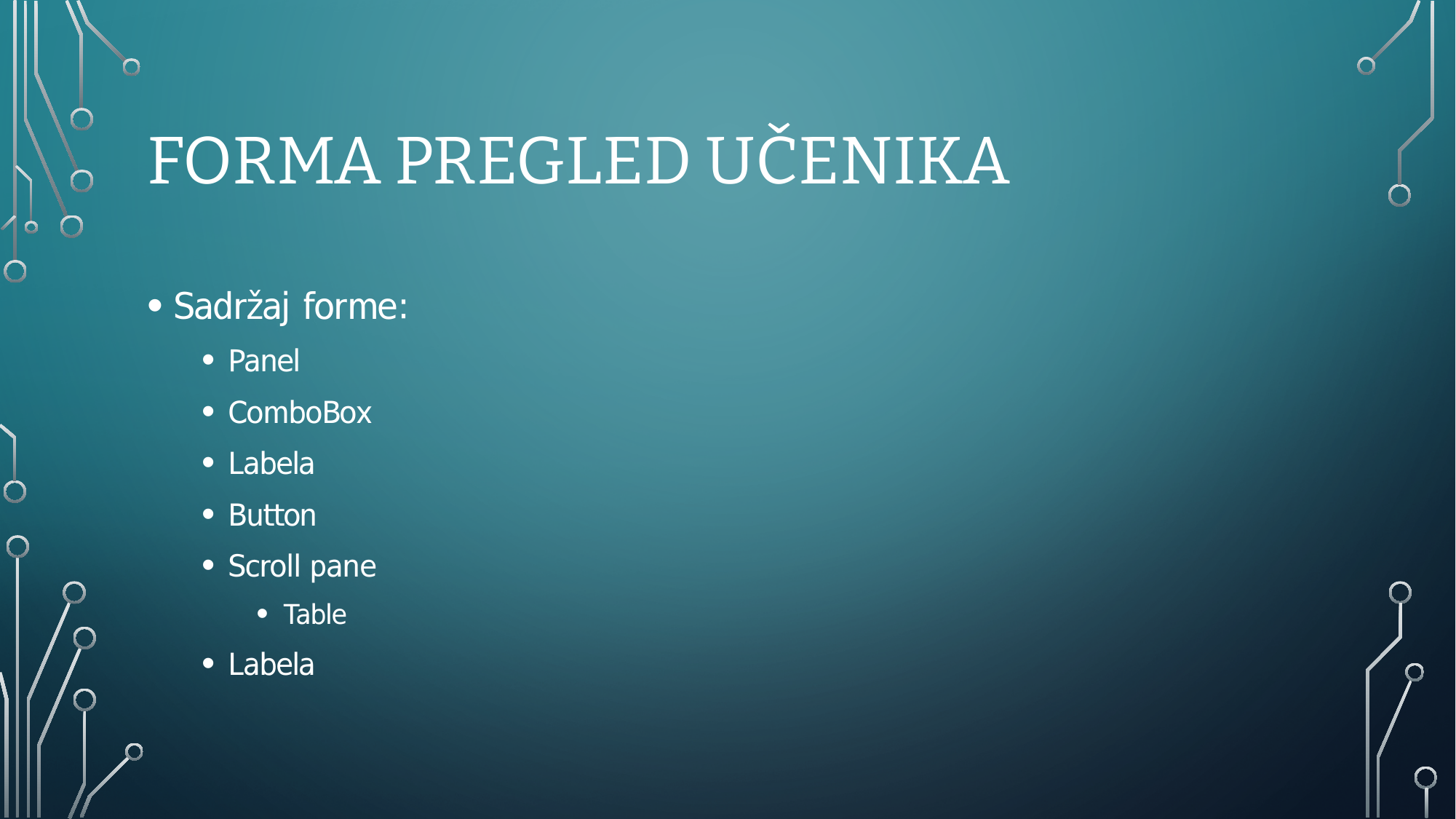

# Forma PREGLED Učenika
Sadržaj forme:
Panel
ComboBox
Labela
Button
Scroll pane
Table
Labela